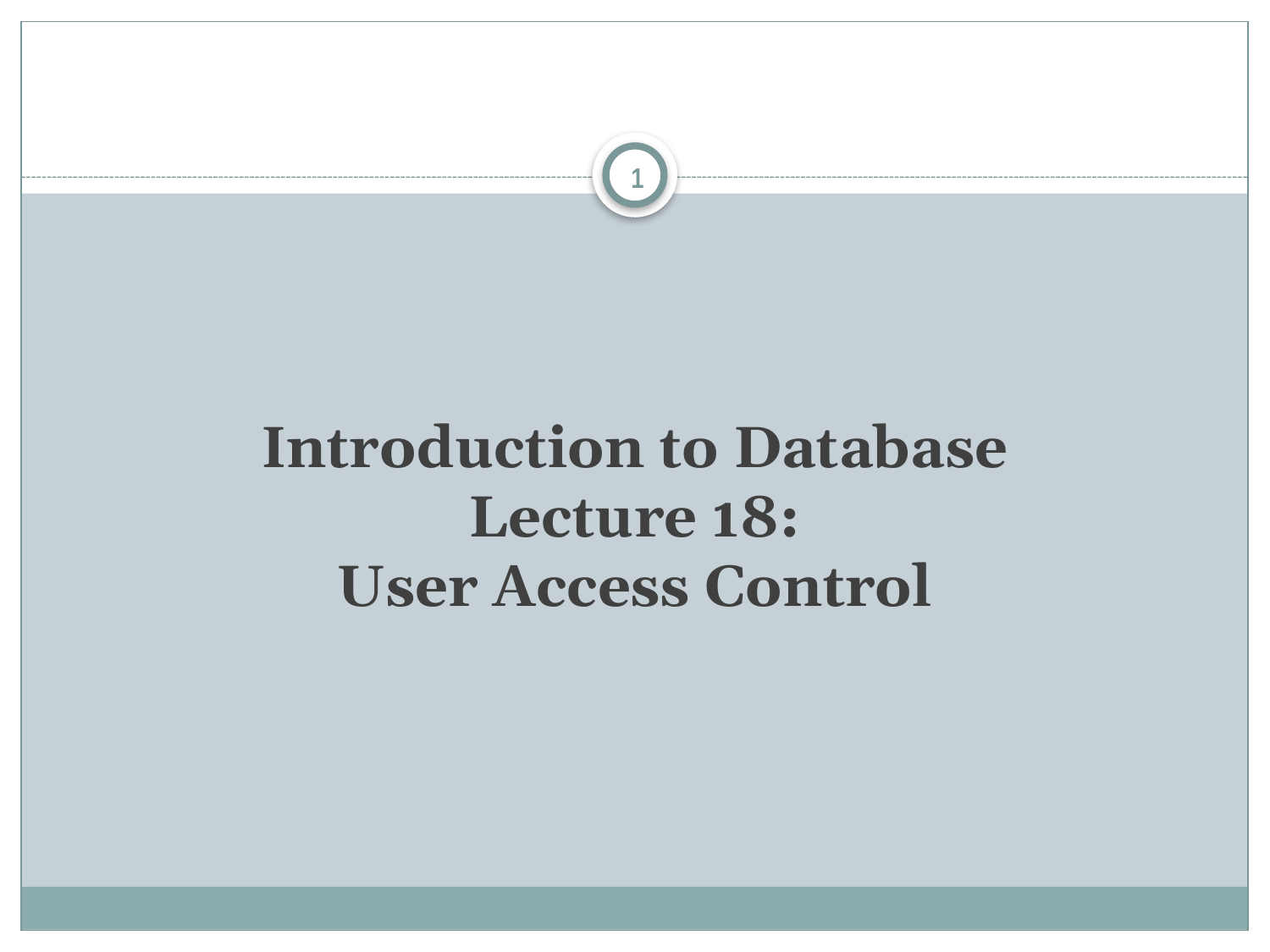

1
# Introduction to Database Lecture 18: User Access Control